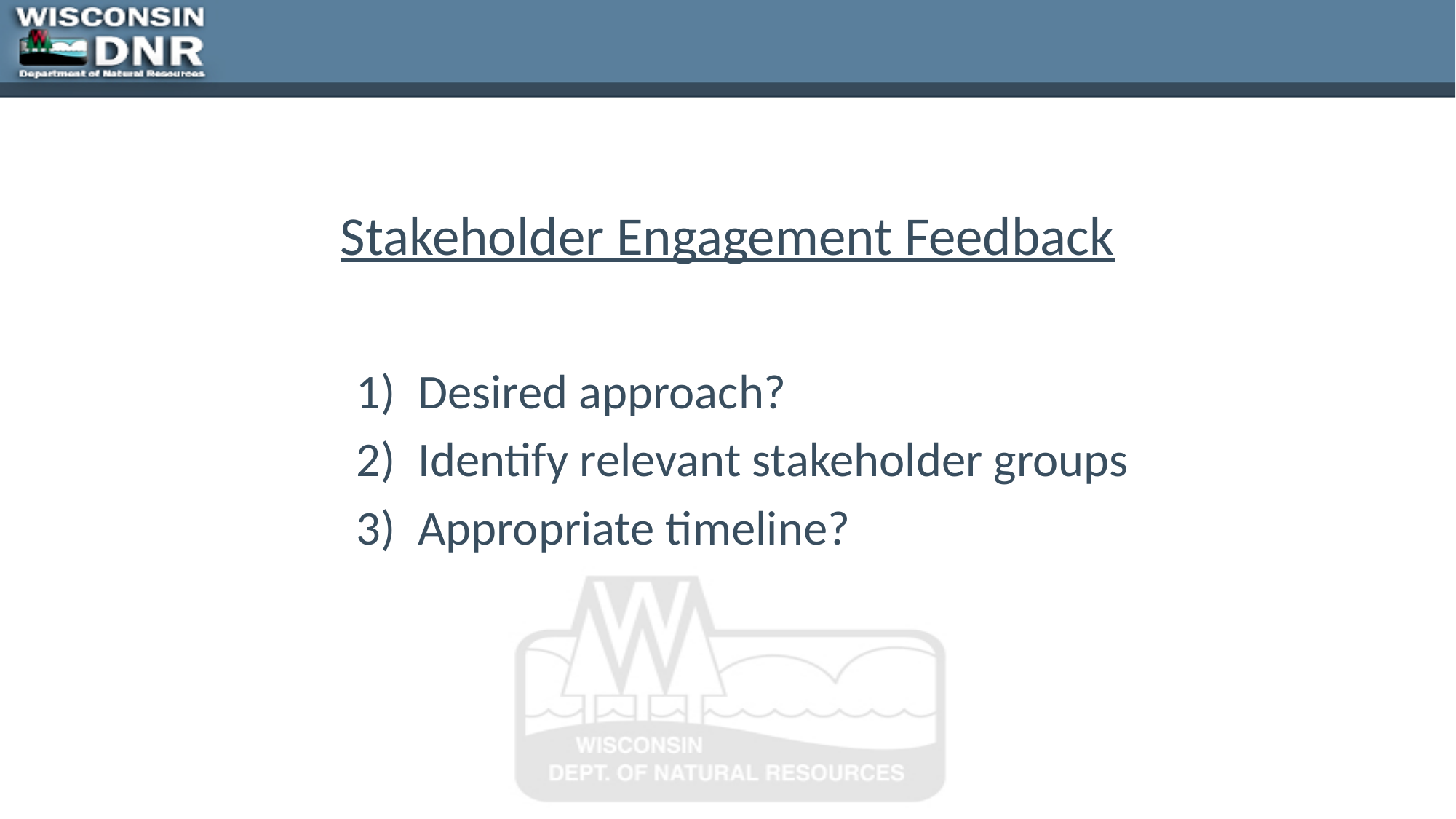

# Stakeholder Engagement Feedback
Desired approach?
Identify relevant stakeholder groups
Appropriate timeline?